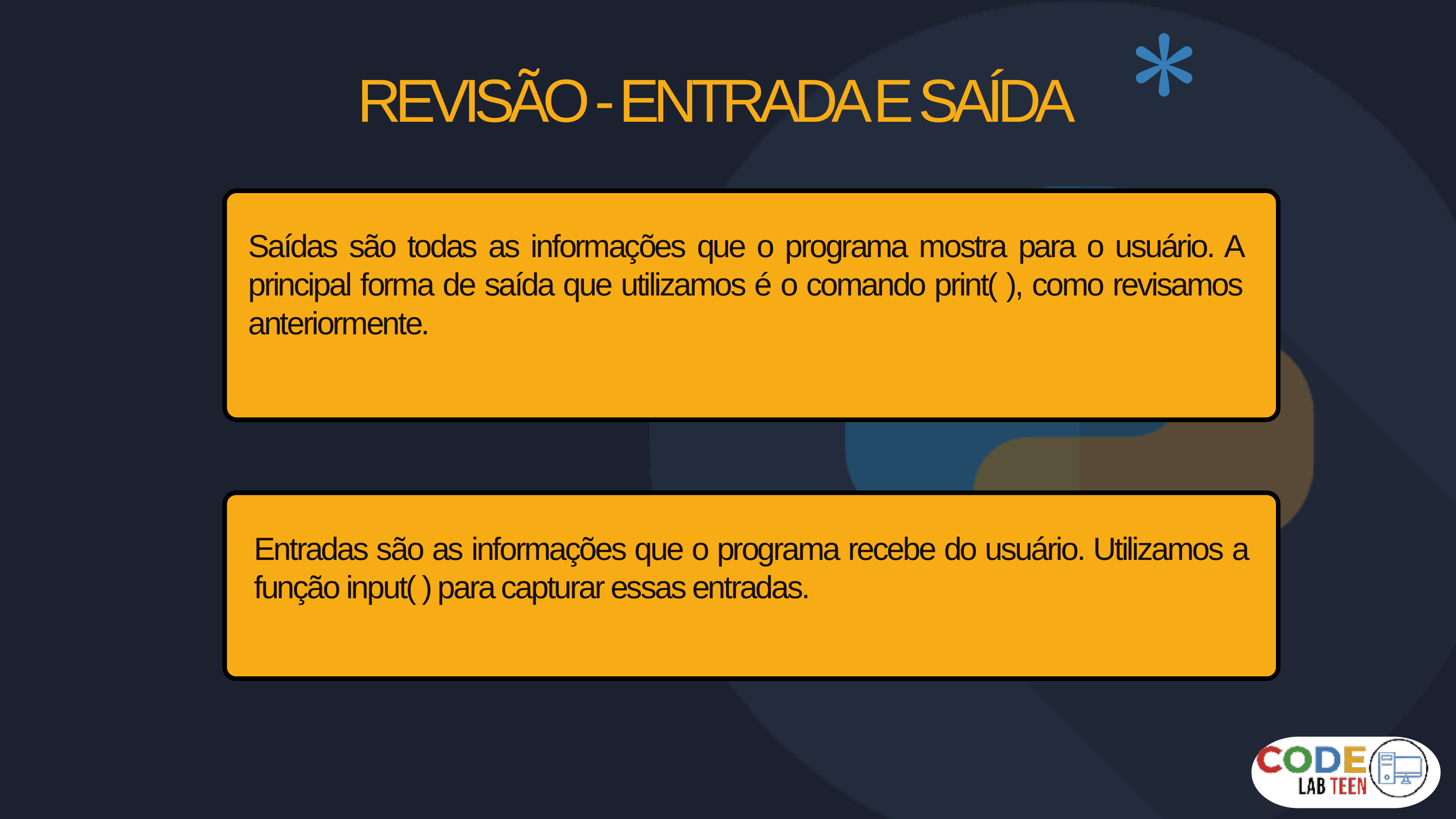

REVISÃO - ENTRADA E SAÍDA

Saídas são todas as informações que o programa mostra para o usuário. A principal forma de saída que utilizamos é o comando print( ), como revisamos anteriormente.

Entradas são as informações que o programa recebe do usuário. Utilizamos a função input( ) para capturar essas entradas.